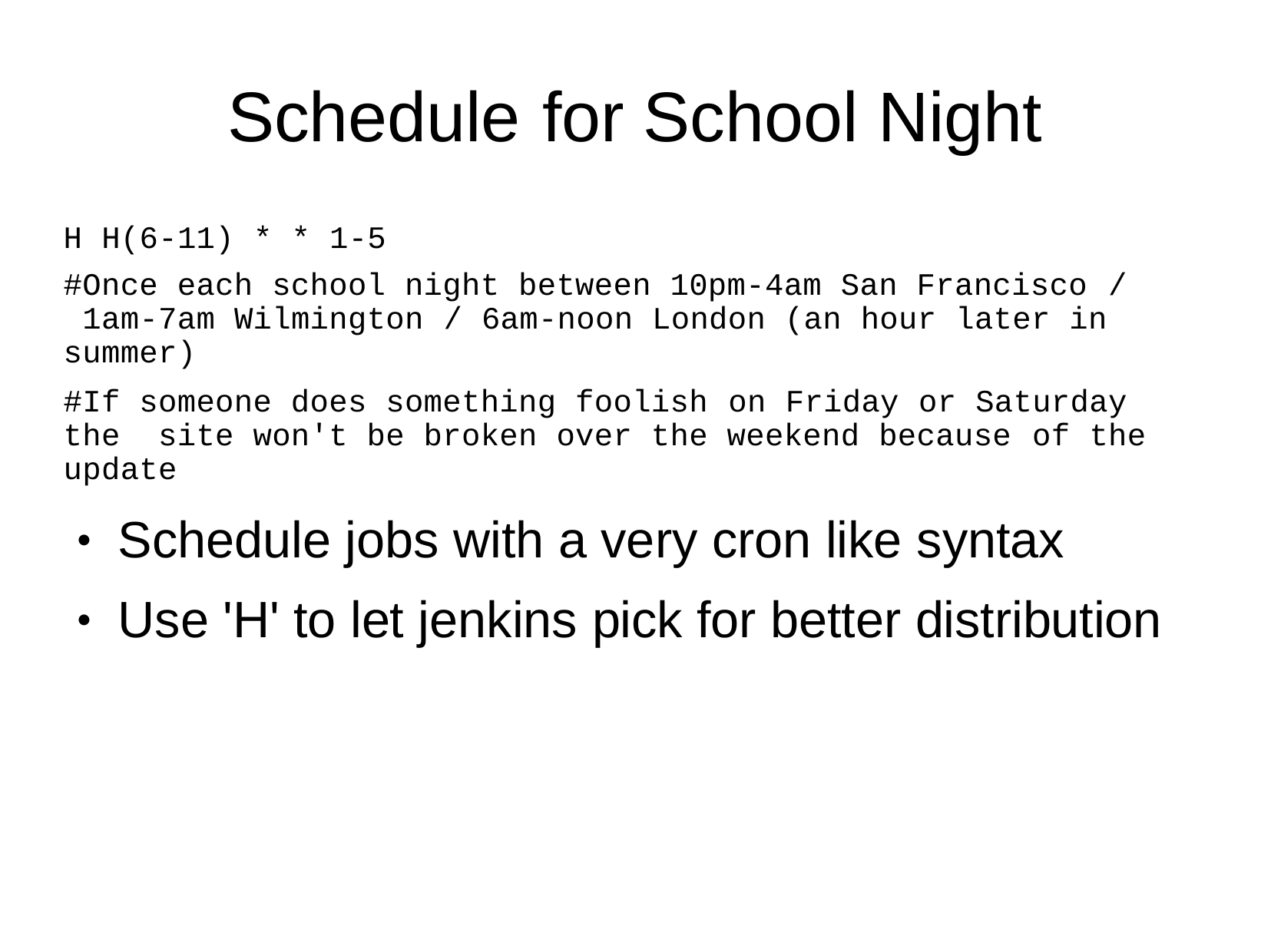

# Schedule	for School Night
H H(6-11) * * 1-5
#Once each school night between 10pm-4am San Francisco /  1am-7am Wilmington / 6am-noon London (an hour later in  summer)
#If someone does something foolish on Friday or Saturday the  site won't be broken over the weekend because of the update
Schedule jobs with a very cron like syntax  Use 'H' to let jenkins pick for better distribution
●
●